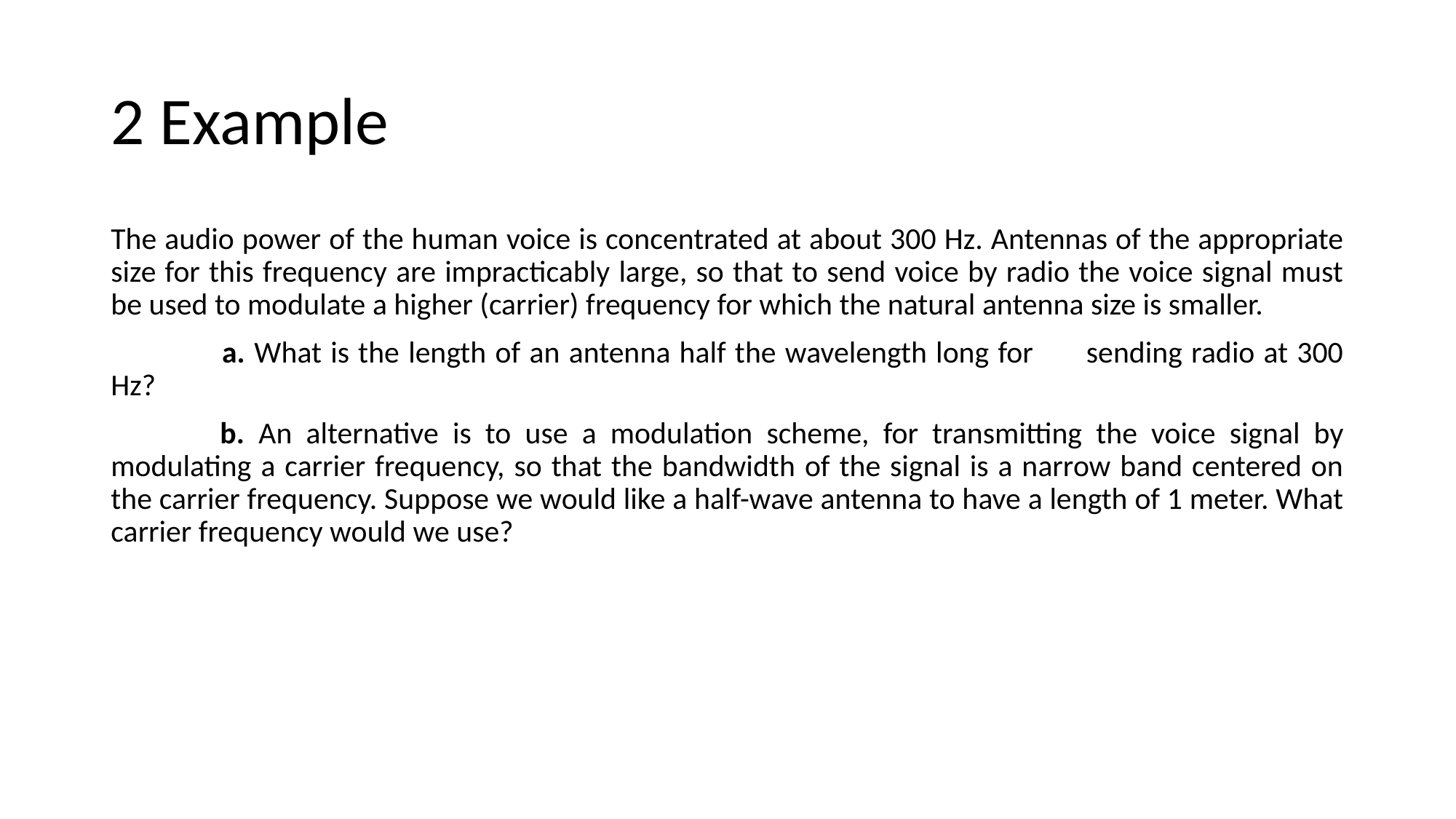

# 2 Example
The audio power of the human voice is concentrated at about 300 Hz. Antennas of the appropriate size for this frequency are impracticably large, so that to send voice by radio the voice signal must be used to modulate a higher (carrier) frequency for which the natural antenna size is smaller.
 	a. What is the length of an antenna half the wavelength long for      sending radio at 300 Hz?
	b. An alternative is to use a modulation scheme, for transmitting the voice signal by modulating a carrier frequency, so that the bandwidth of the signal is a narrow band centered on the carrier frequency. Suppose we would like a half-wave antenna to have a length of 1 meter. What carrier frequency would we use?